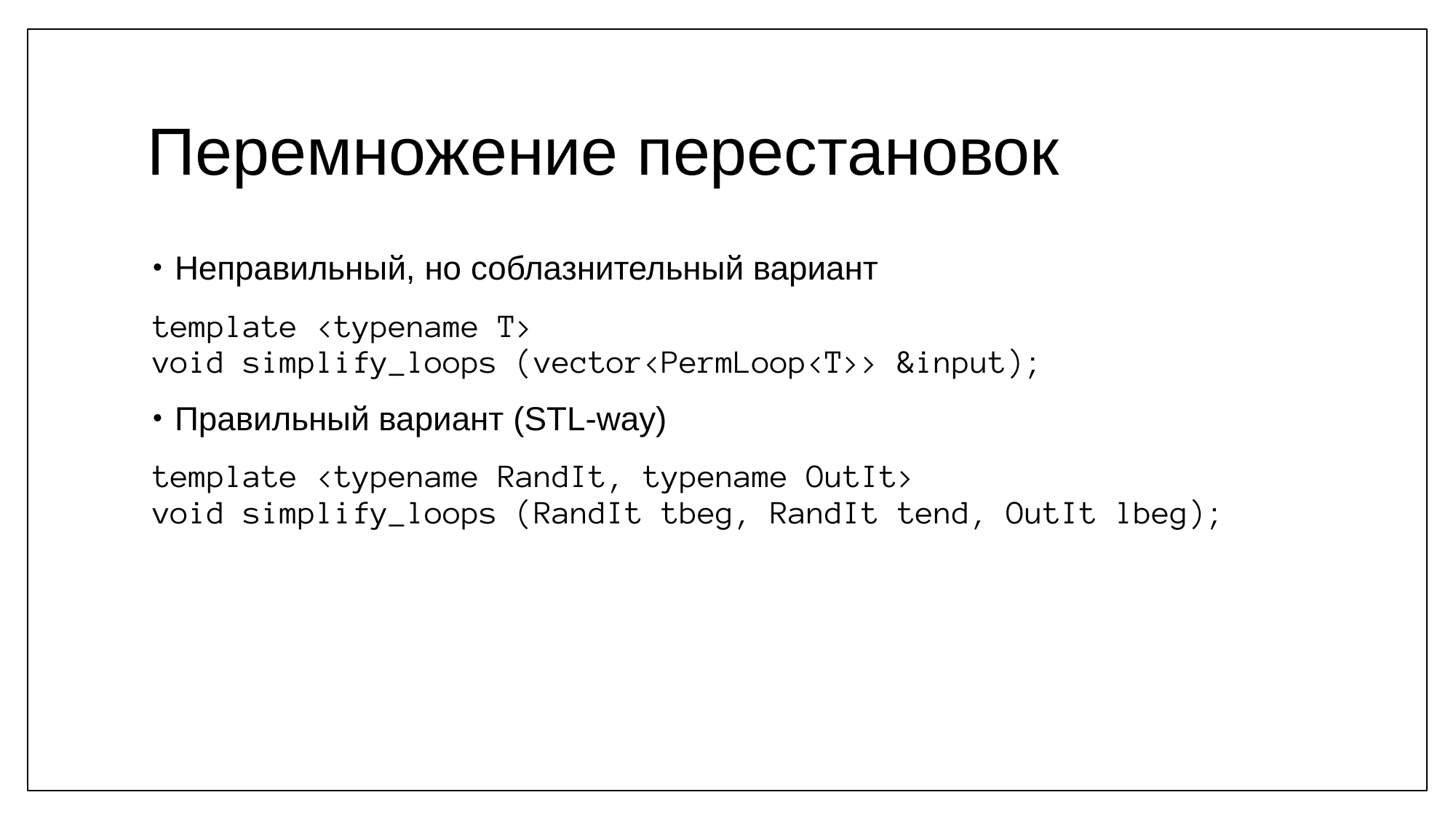

# Перемножение перестановок
Неправильный, но соблазнительный вариант
template <typename T>
void simplify_loops (vector<PermLoop<T>> &input);
Правильный вариант (STL-way)
template <typename RandIt, typename OutIt>
void simplify_loops (RandIt tbeg, RandIt tend, OutIt lbeg);